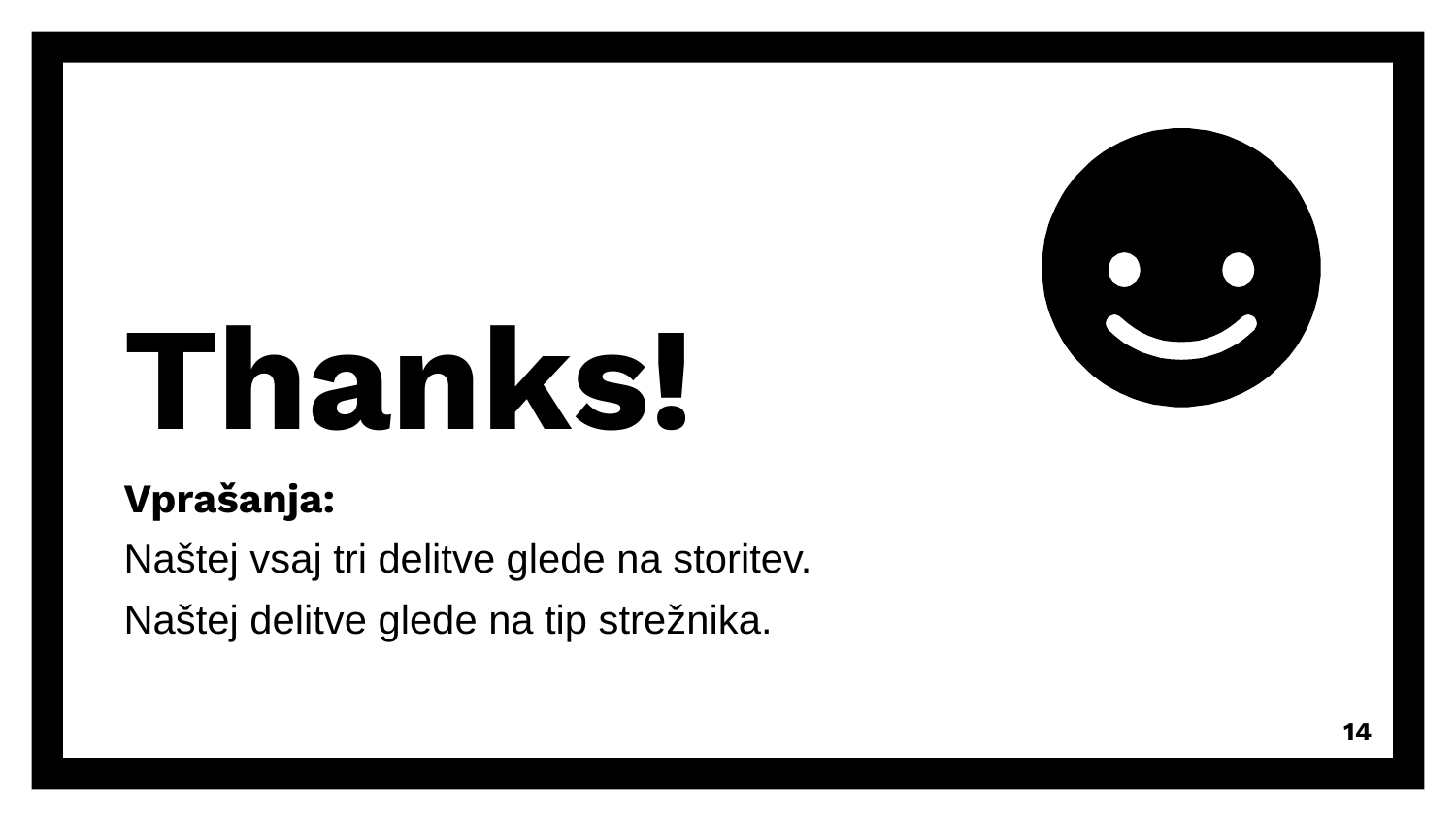

Thanks!
Vprašanja:
Naštej vsaj tri delitve glede na storitev.
Naštej delitve glede na tip strežnika.

14